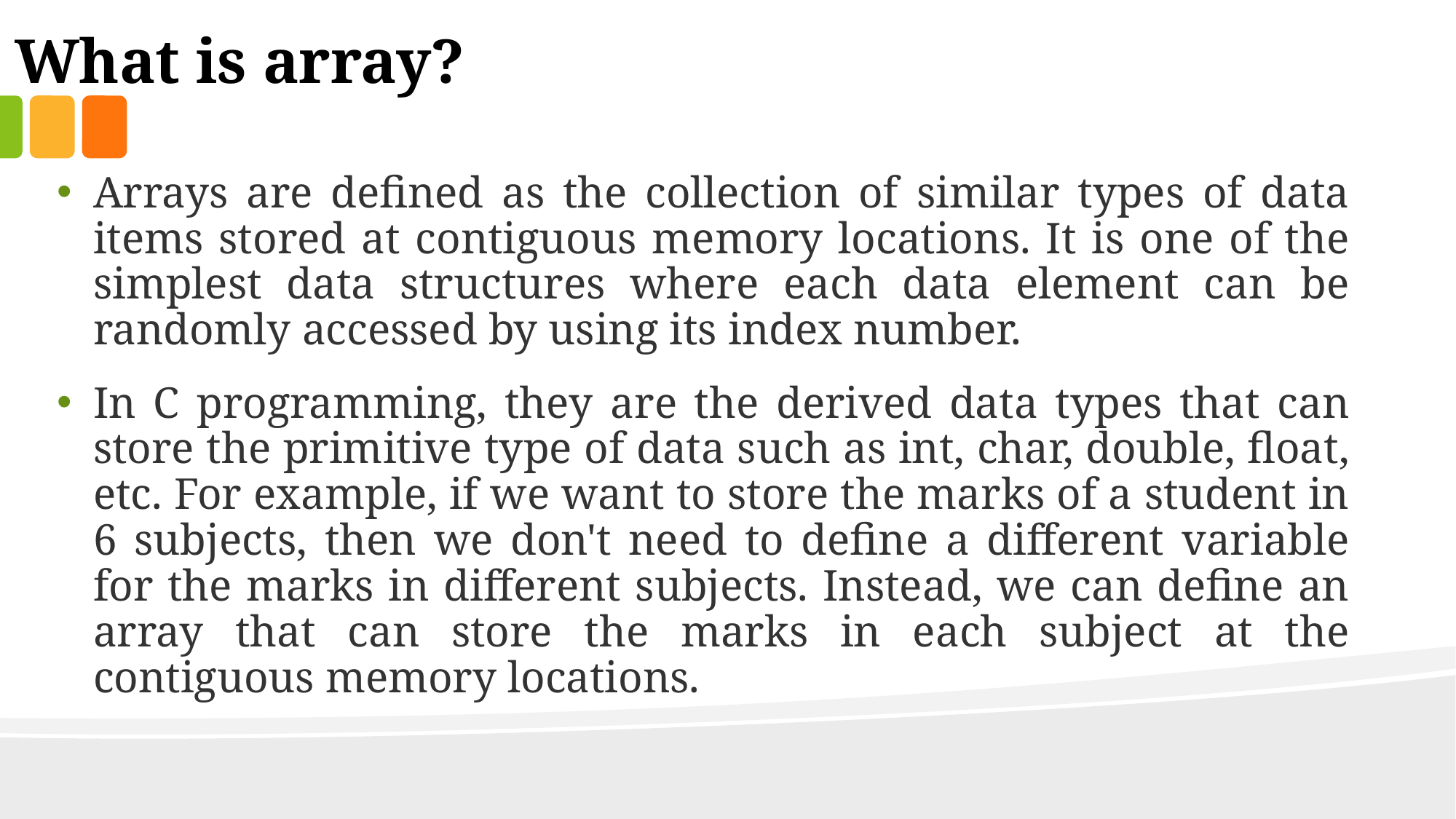

What is array?
Arrays are defined as the collection of similar types of data items stored at contiguous memory locations. It is one of the simplest data structures where each data element can be randomly accessed by using its index number.
In C programming, they are the derived data types that can store the primitive type of data such as int, char, double, float, etc. For example, if we want to store the marks of a student in 6 subjects, then we don't need to define a different variable for the marks in different subjects. Instead, we can define an array that can store the marks in each subject at the contiguous memory locations.